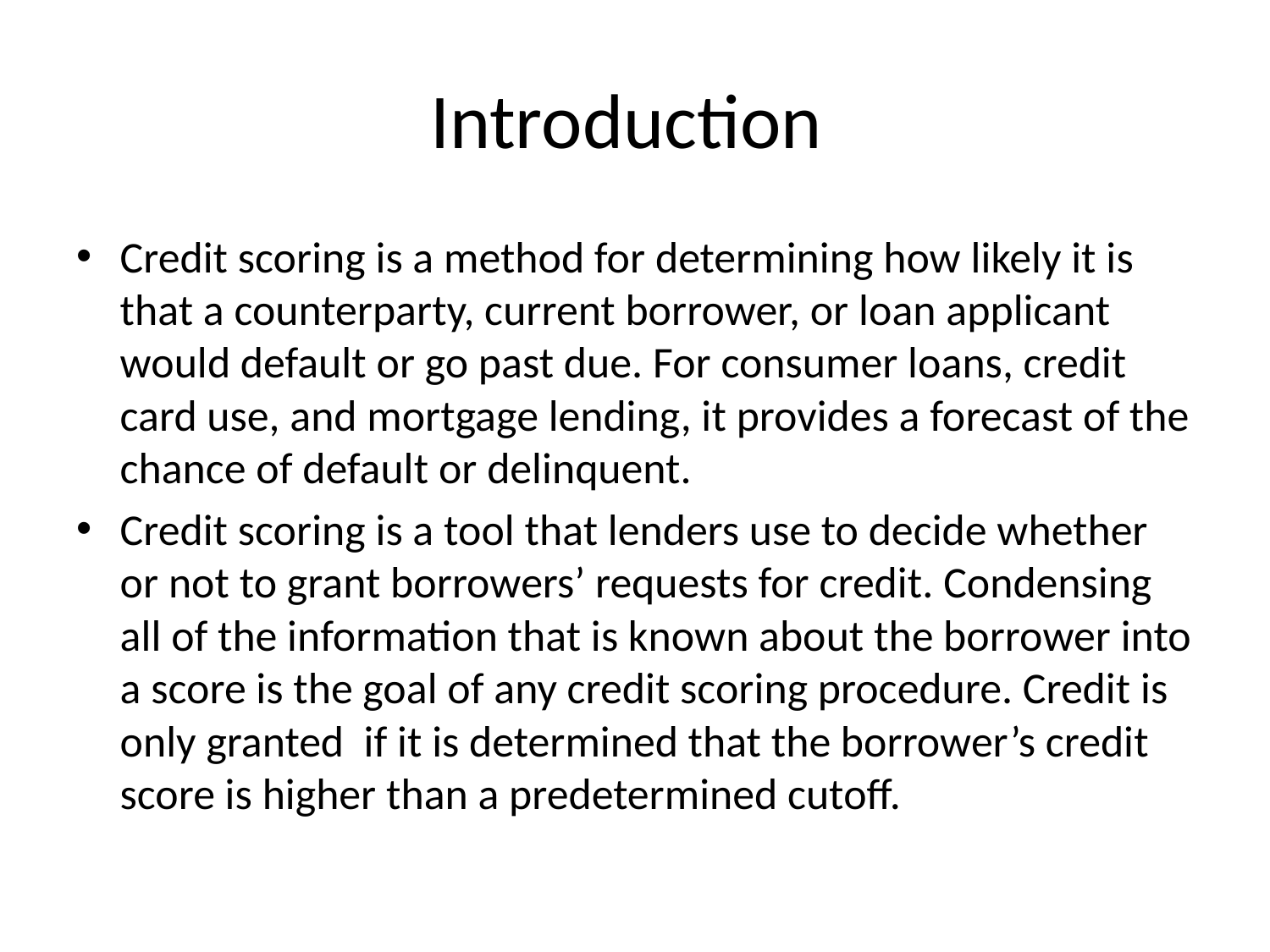

# Introduction
Credit scoring is a method for determining how likely it is that a counterparty, current borrower, or loan applicant would default or go past due. For consumer loans, credit card use, and mortgage lending, it provides a forecast of the chance of default or delinquent.
Credit scoring is a tool that lenders use to decide whether or not to grant borrowers’ requests for credit. Condensing all of the information that is known about the borrower into a score is the goal of any credit scoring procedure. Credit is only granted  if it is determined that the borrower’s credit score is higher than a predetermined cutoff.